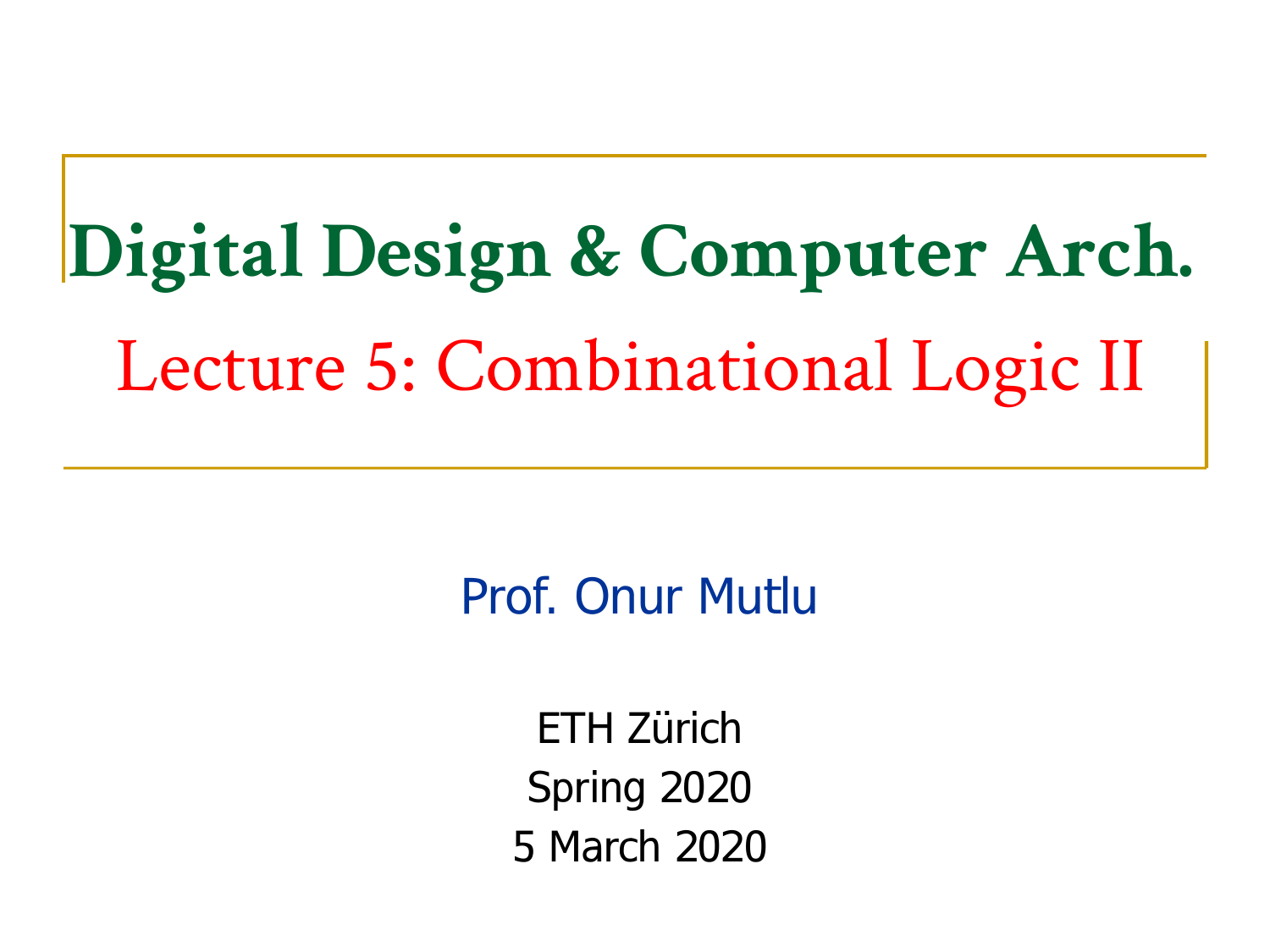

# Digital Design & Computer Arch. Lecture 5: Combinational Logic II

Prof. Onur Mutlu

ETH Zürich
Spring 2020
5 March 2020